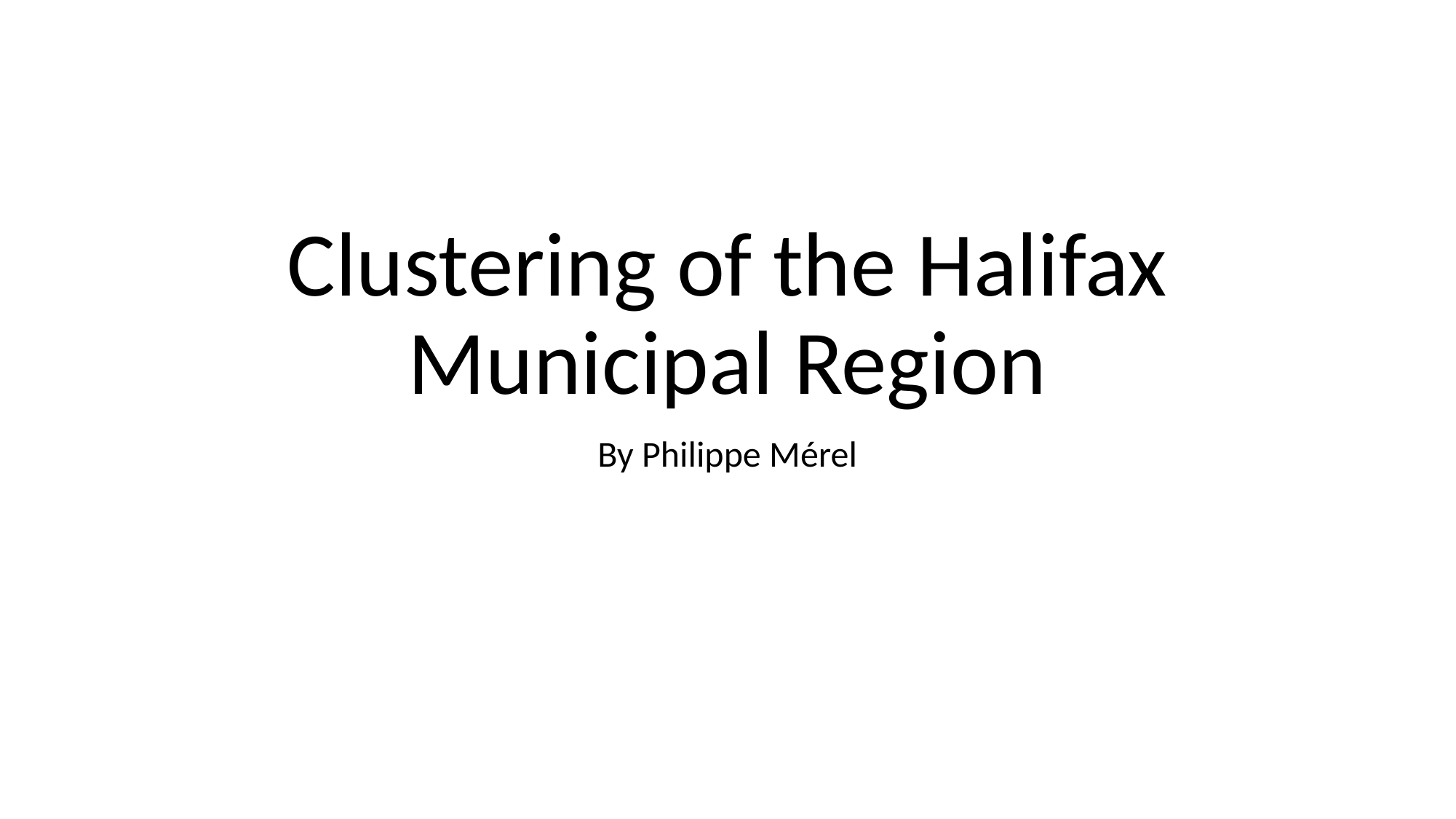

# Clustering of the Halifax Municipal Region
By Philippe Mérel